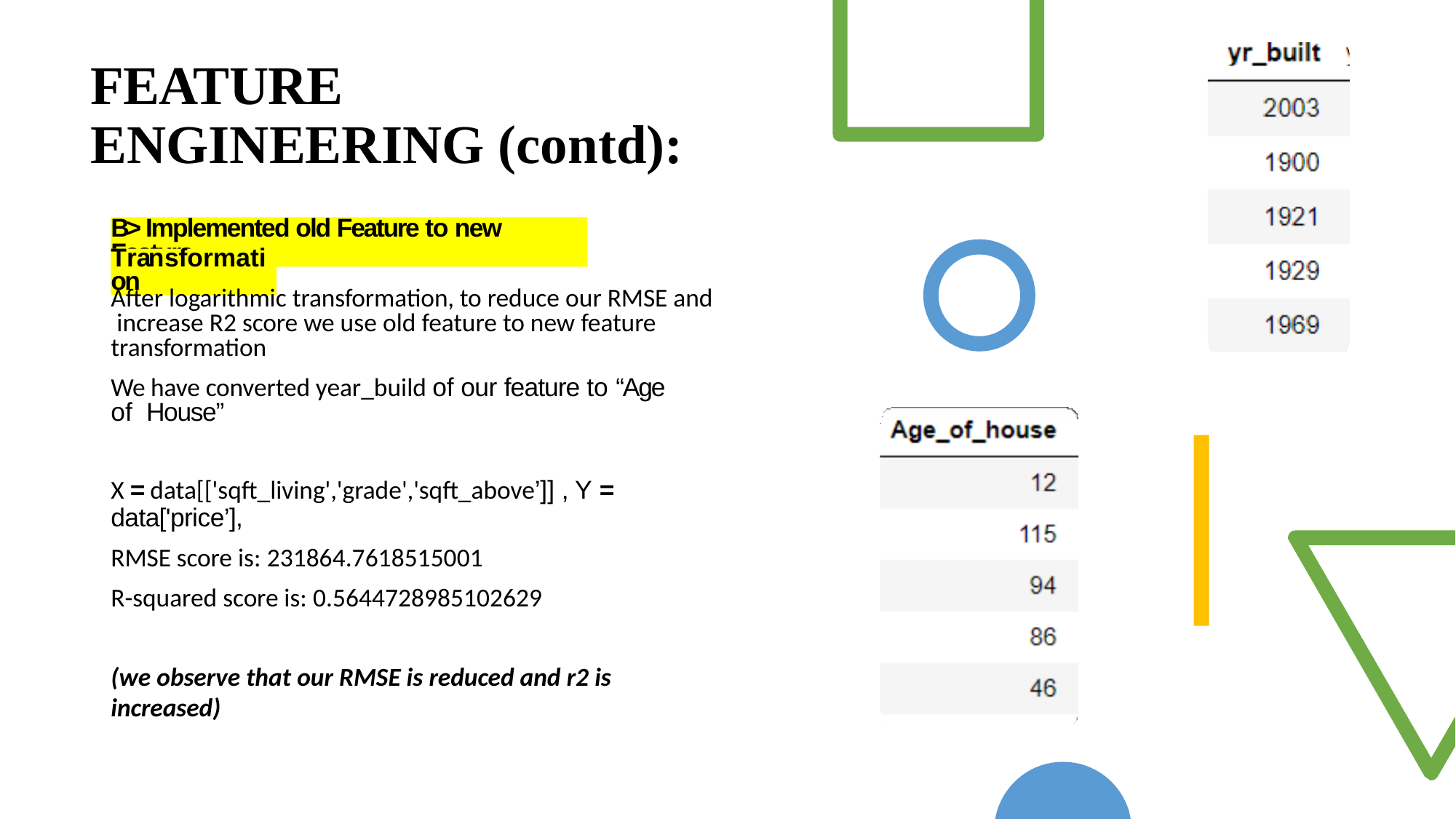

# FEATURE  ENGINEERING (contd):
B> Implemented old Feature to new Feature

Transformation
After logarithmic transformation, to reduce our RMSE and  increase R2 score we use old feature to new feature  transformation
We have converted year_build of our feature to “Age of  House”

X = data[['sqft_living','grade','sqft_above’]] , Y =
data['price’],
RMSE score is: 231864.7618515001
R-squared score is: 0.5644728985102629

(we observe that our RMSE is reduced and r2 is increased)